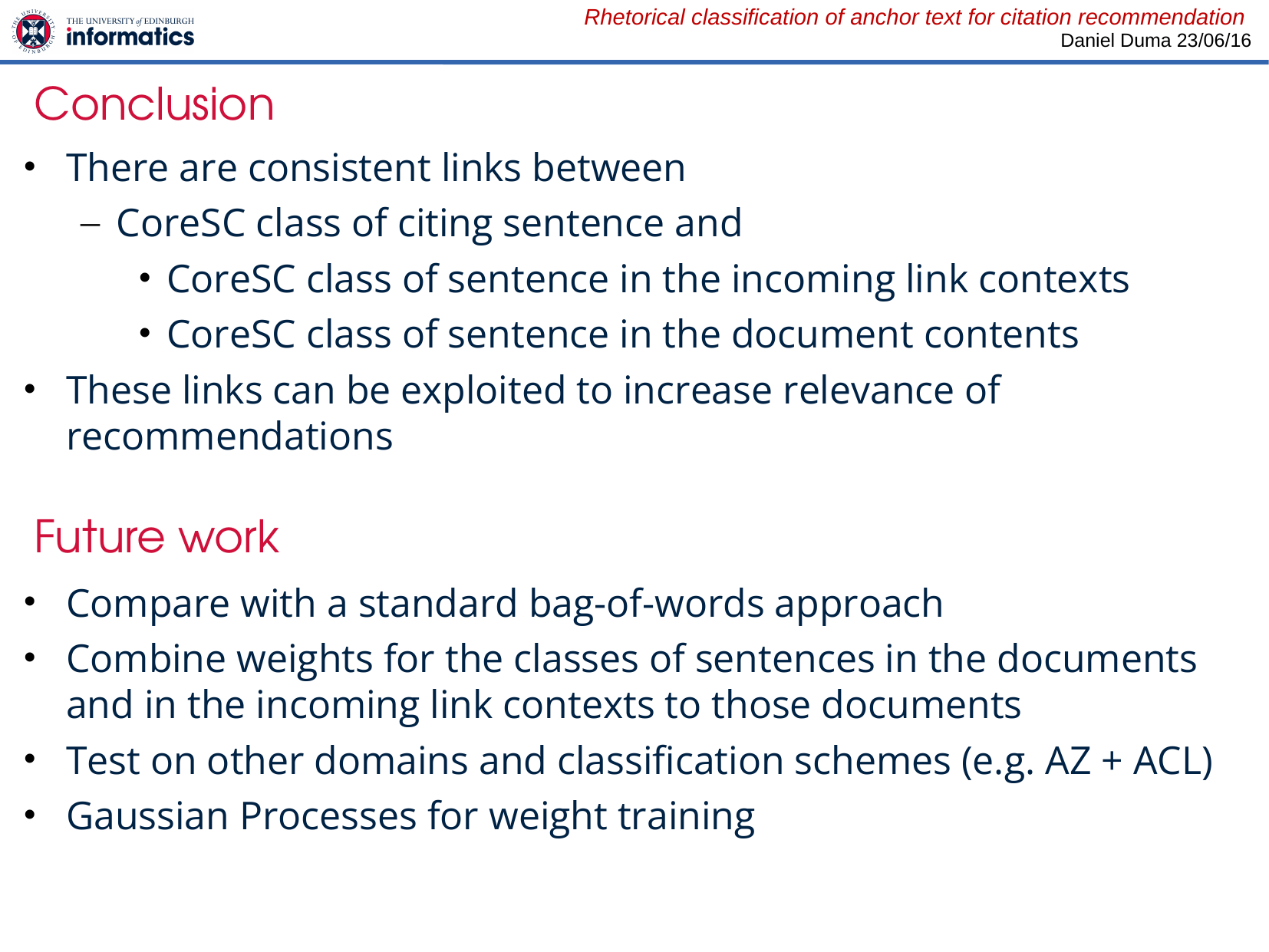

# Conclusion
There are consistent links between
CoreSC class of citing sentence and
CoreSC class of sentence in the incoming link contexts
CoreSC class of sentence in the document contents
These links can be exploited to increase relevance of recommendations

Compare with a standard bag-of-words approach
Combine weights for the classes of sentences in the documents and in the incoming link contexts to those documents
Test on other domains and classification schemes (e.g. AZ + ACL)
Gaussian Processes for weight training
Future work